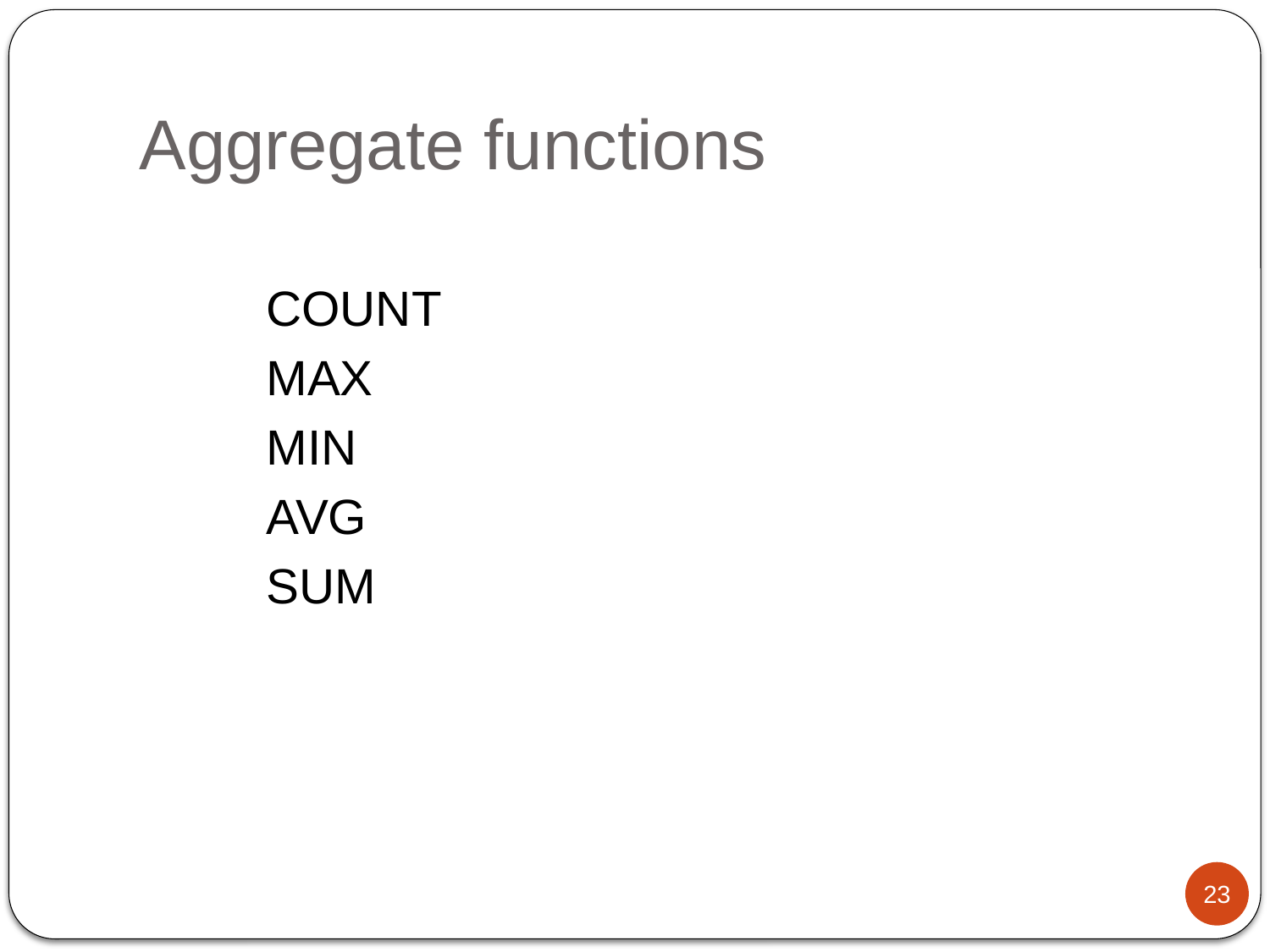

# Aggregate functions

	COUNT
	MAX
	MIN
	AVG
	SUM
23